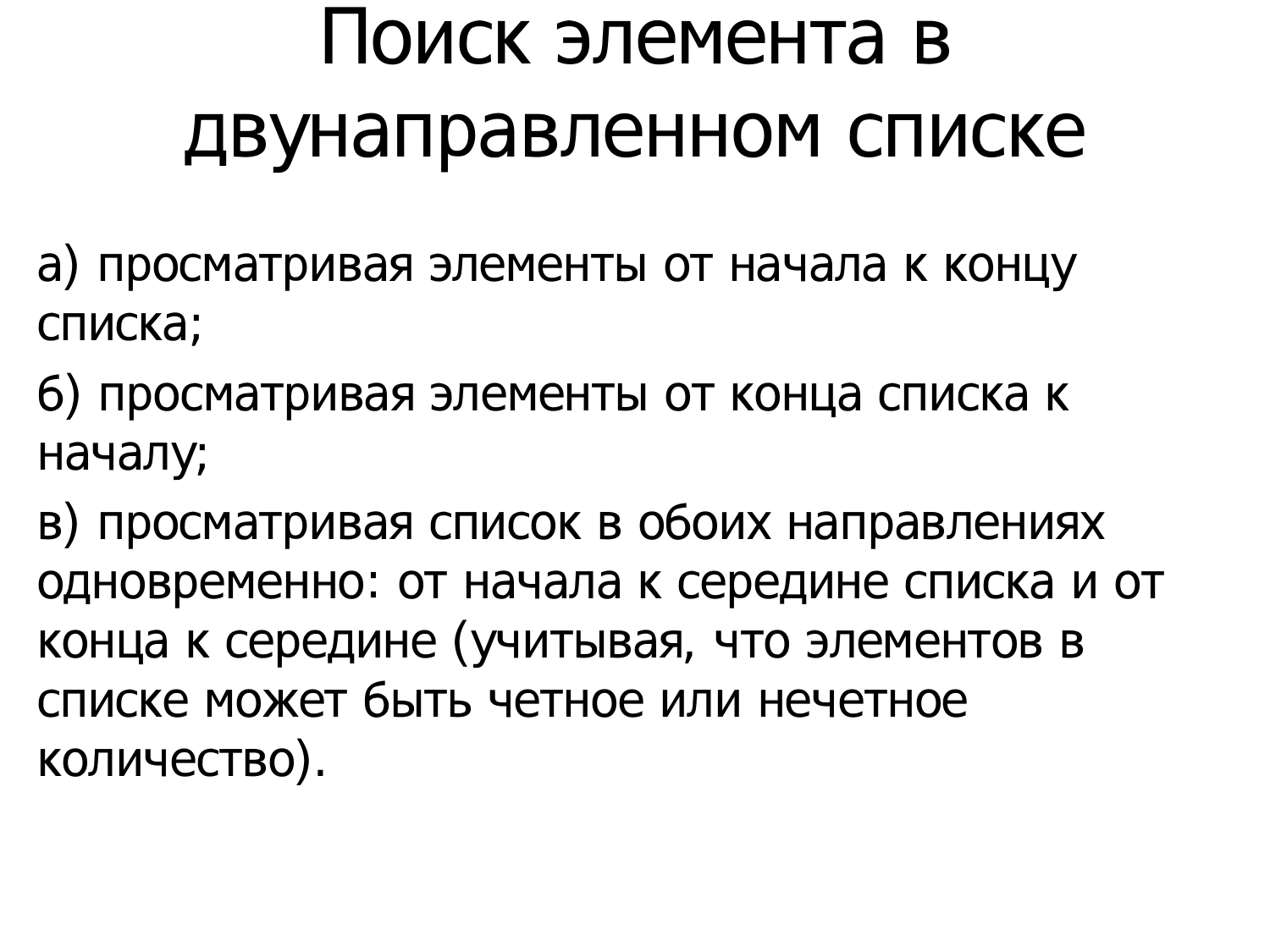

# Поиск элемента в двунаправленном списке
а) просматривая элементы от начала к концу списка;
б) просматривая элементы от конца списка к началу;
в) просматривая список в обоих направлениях одновременно: от начала к середине списка и от конца к середине (учитывая, что элементов в списке может быть четное или нечетное количество).